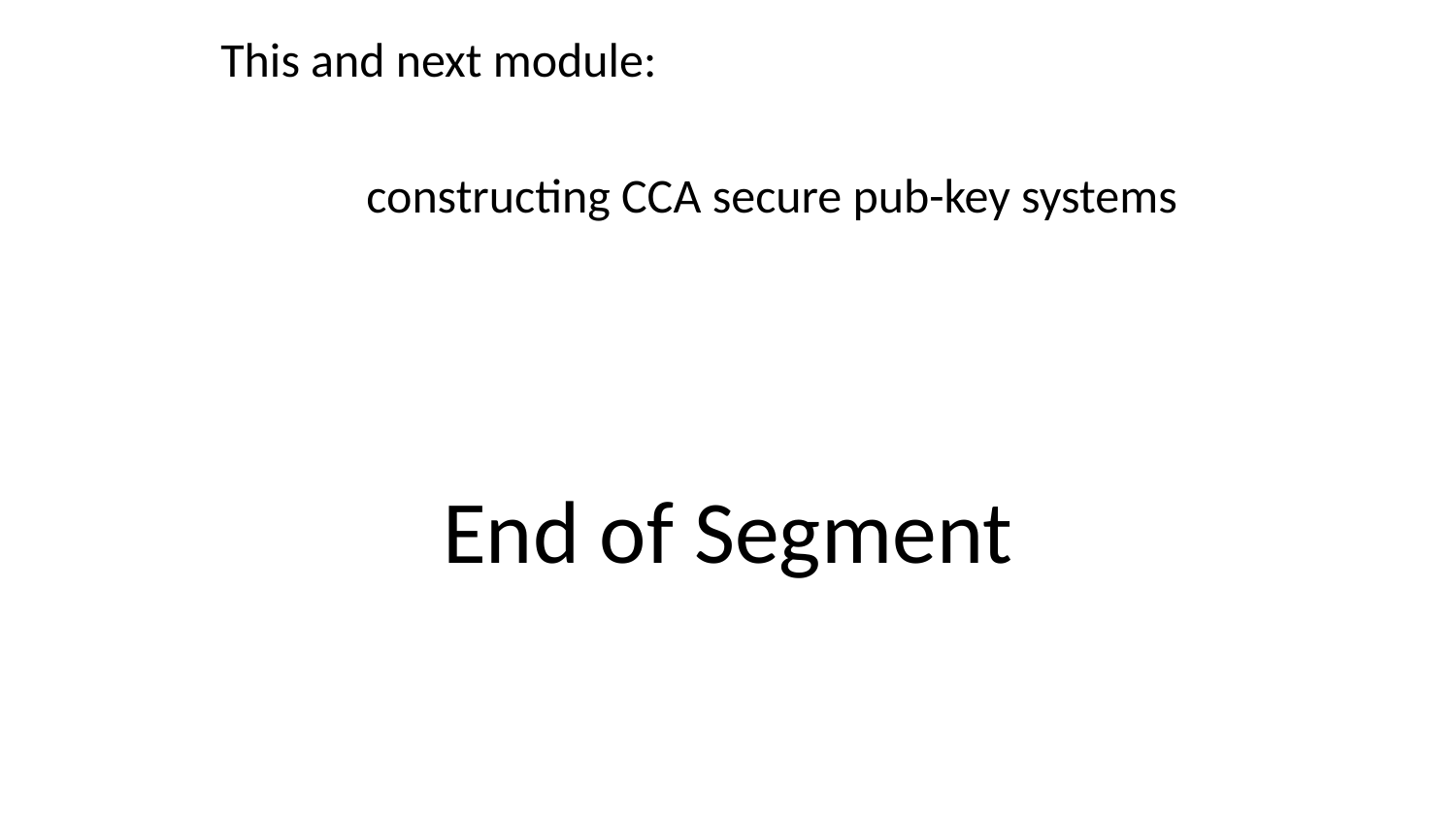

This and next module:

	constructing CCA secure pub-key systems
# End of Segment